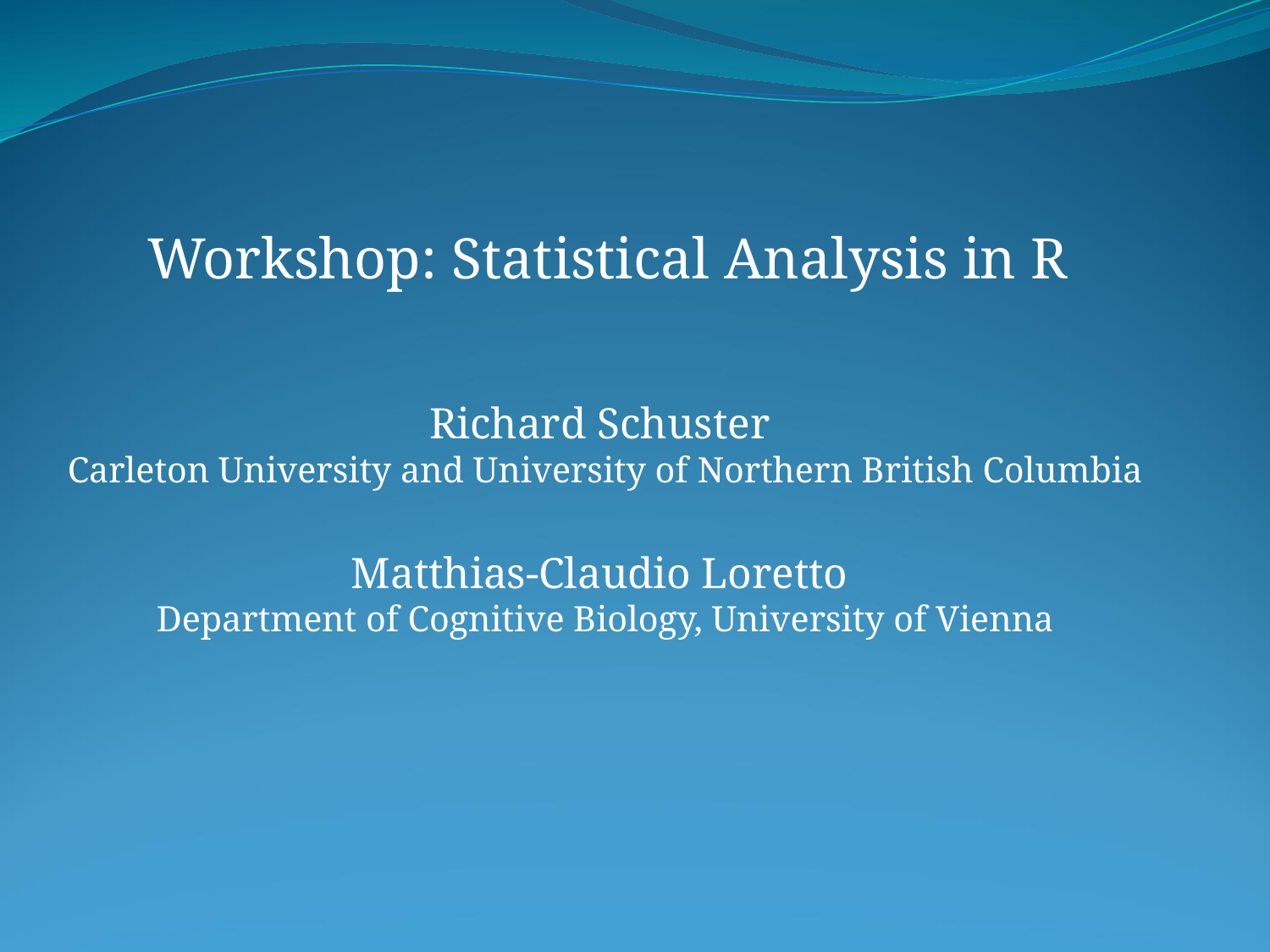

Workshop: Statistical Analysis in R

Richard Schuster
Carleton University and University of Northern British Columbia

Matthias-Claudio Loretto
Department of Cognitive Biology, University of Vienna